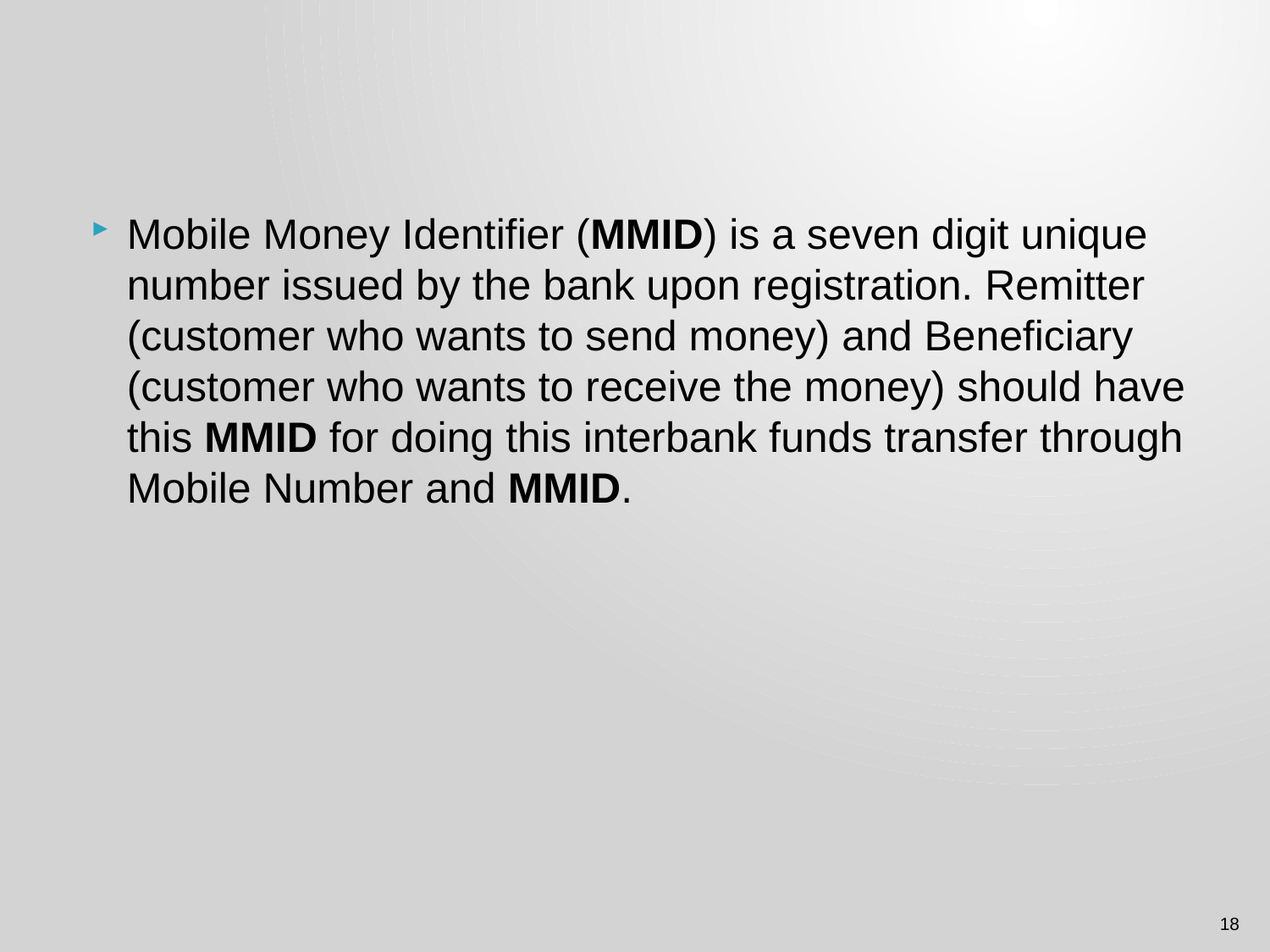

#
Mobile Money Identifier (MMID) is a seven digit unique number issued by the bank upon registration. Remitter (customer who wants to send money) and Beneficiary (customer who wants to receive the money) should have this MMID for doing this interbank funds transfer through Mobile Number and MMID.
18